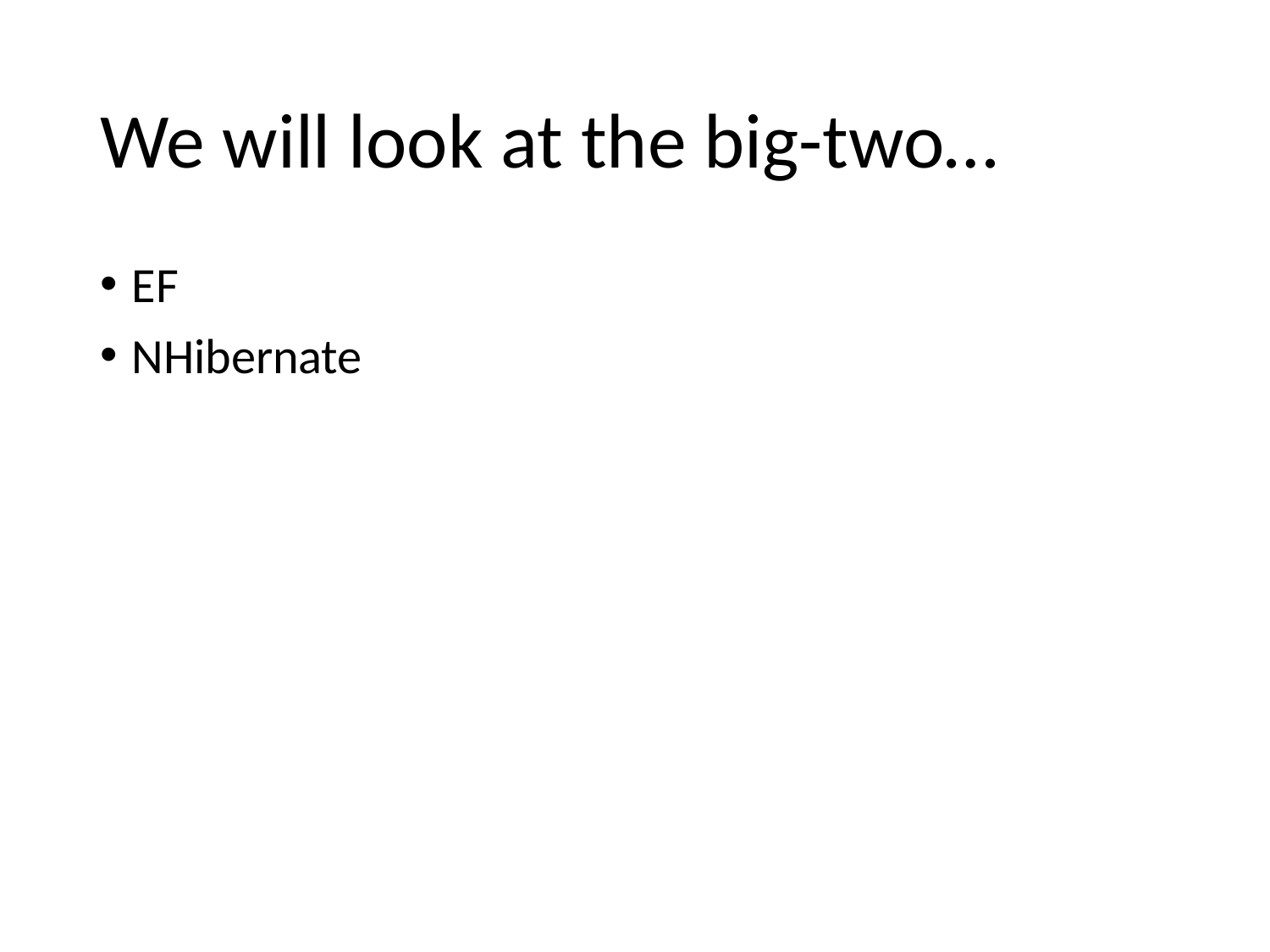

# We will look at the big-two…
EF
NHibernate